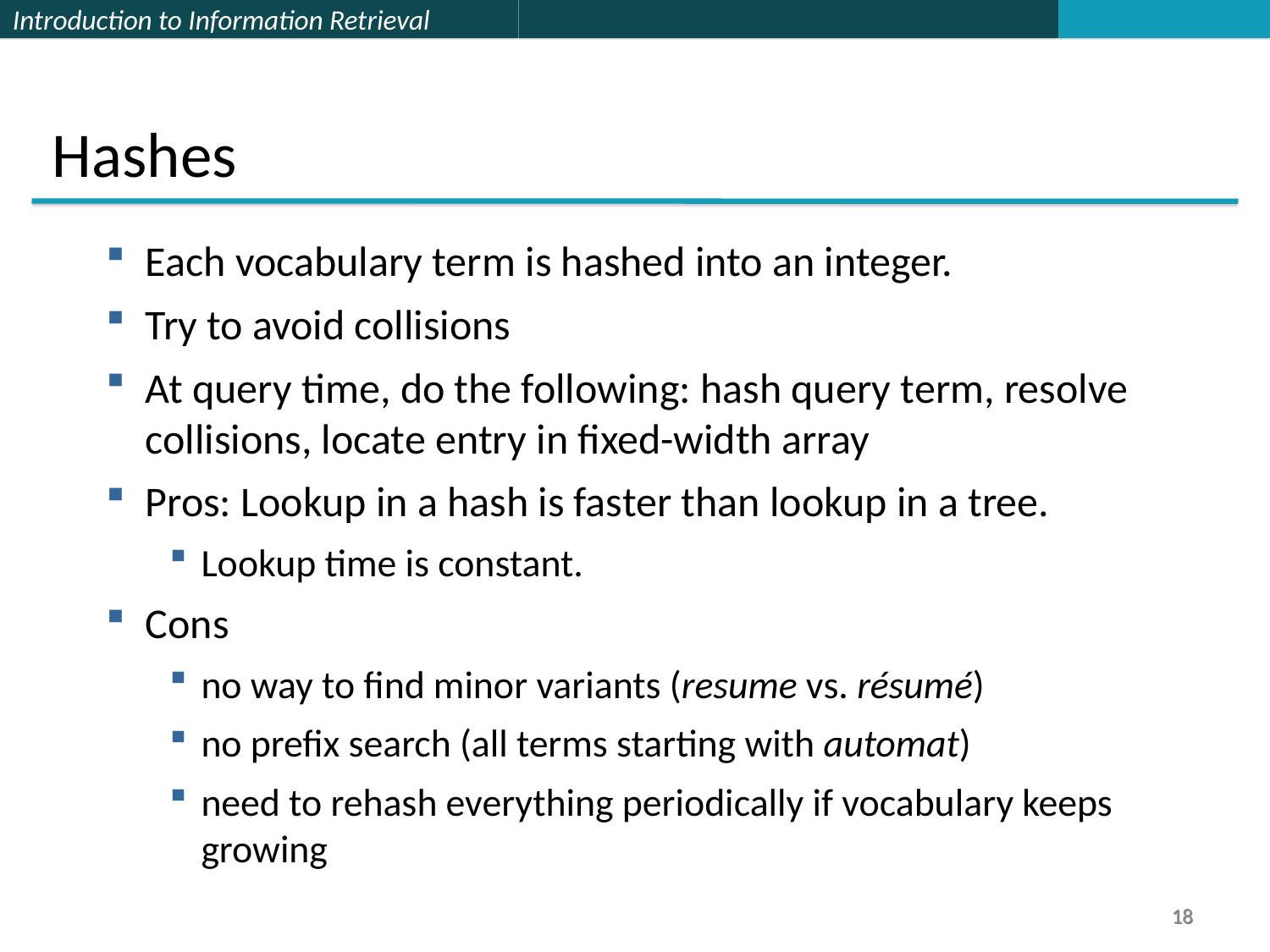

Hashes
Each vocabulary term is hashed into an integer.
Try to avoid collisions
At query time, do the following: hash query term, resolve collisions, locate entry in fixed-width array
Pros: Lookup in a hash is faster than lookup in a tree.
Lookup time is constant.
Cons
no way to find minor variants (resume vs. résumé)
no prefix search (all terms starting with automat)
need to rehash everything periodically if vocabulary keeps growing
18
18